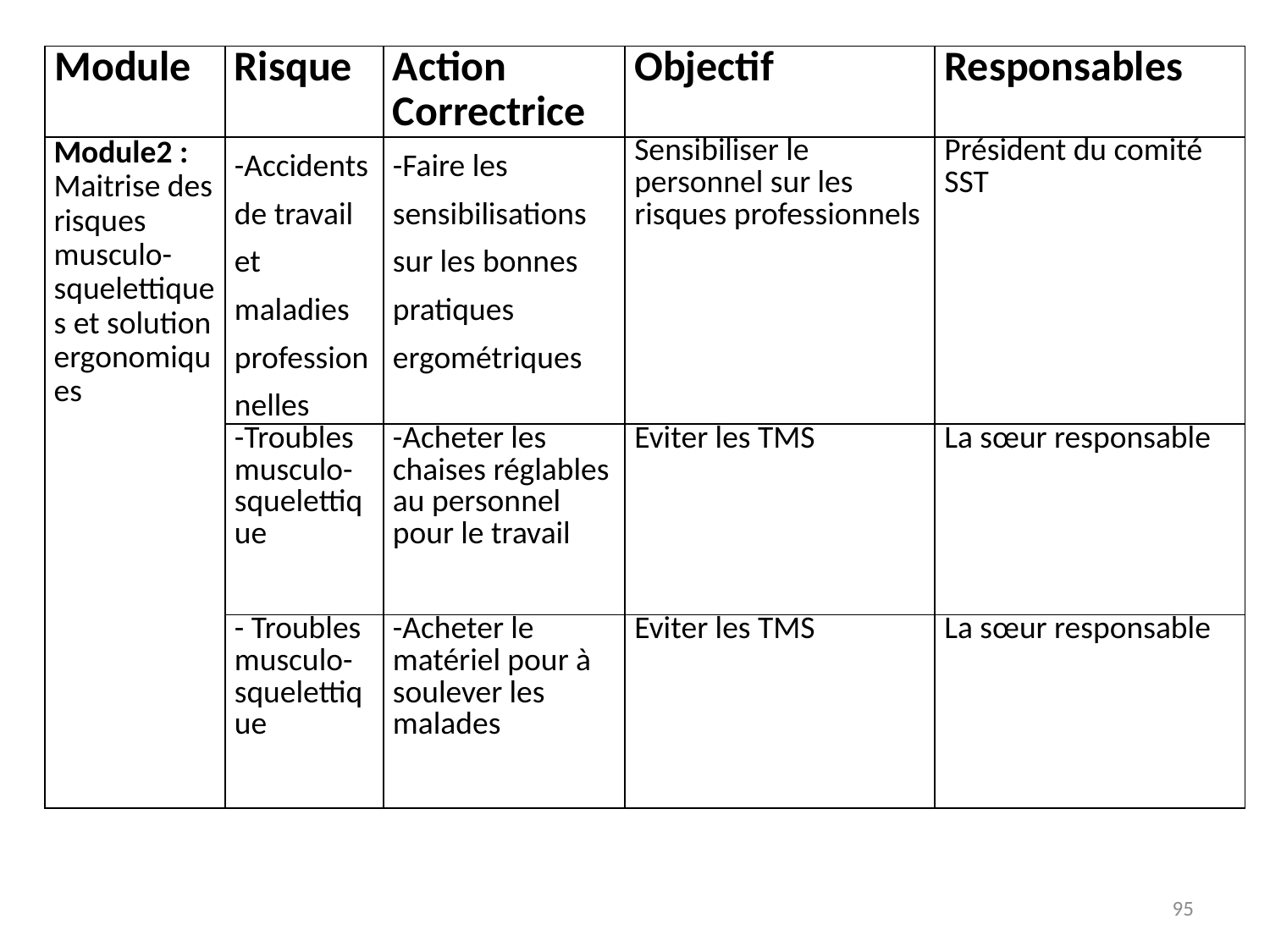

| Module | Risque | Action Correctrice | Objectif | Responsables |
| --- | --- | --- | --- | --- |
| Module2 : Maitrise des risques musculo-squelettiques et solution ergonomiques | -Accidents de travail et maladies professionnelles | -Faire les sensibilisations sur les bonnes pratiques ergométriques | Sensibiliser le personnel sur les risques professionnels | Président du comité SST |
|  | -Troubles musculo-squelettique | -Acheter les chaises réglables au personnel pour le travail | Eviter les TMS | La sœur responsable |
|  | - Troubles musculo-squelettique | -Acheter le matériel pour à soulever les malades | Eviter les TMS | La sœur responsable |
95